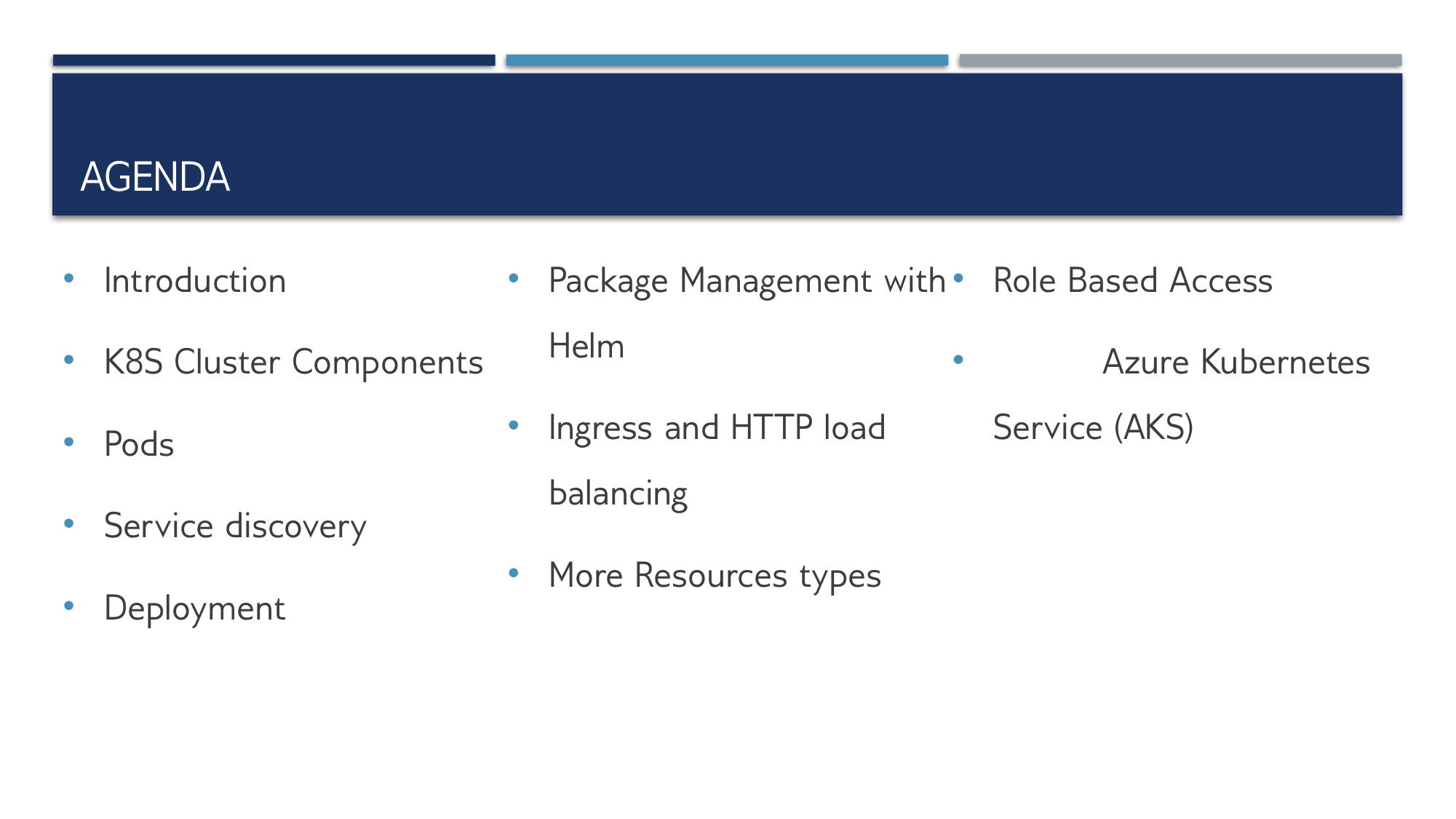

# Agenda
Introduction
K8S Cluster Components
Pods
Service discovery
Deployment
Package Management with Helm
Ingress and HTTP load balancing
More Resources types
Role Based Access
	Azure Kubernetes Service (AKS)